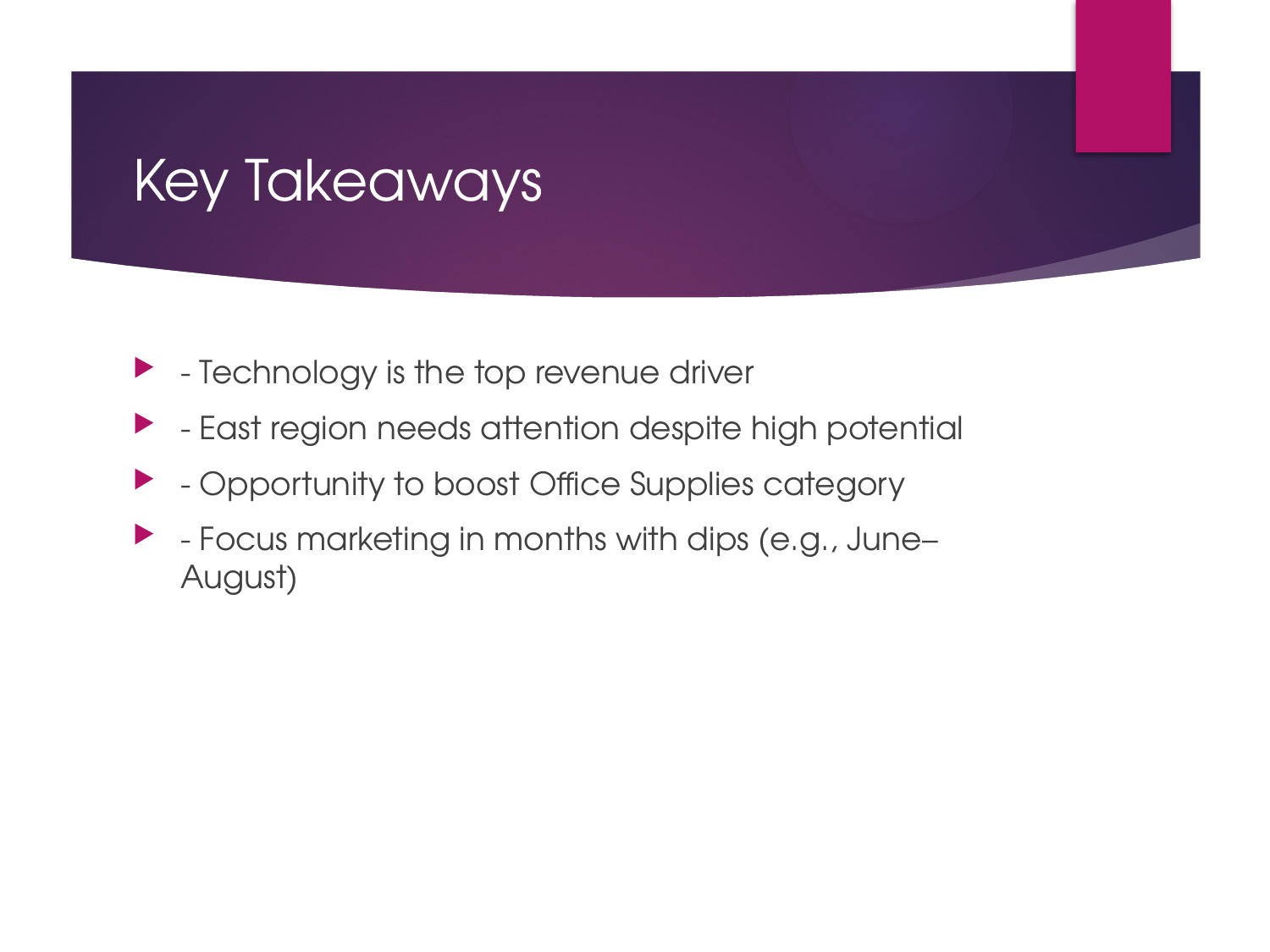

# Key Takeaways
- Technology is the top revenue driver
- East region needs attention despite high potential
- Opportunity to boost Office Supplies category
- Focus marketing in months with dips (e.g., June–August)